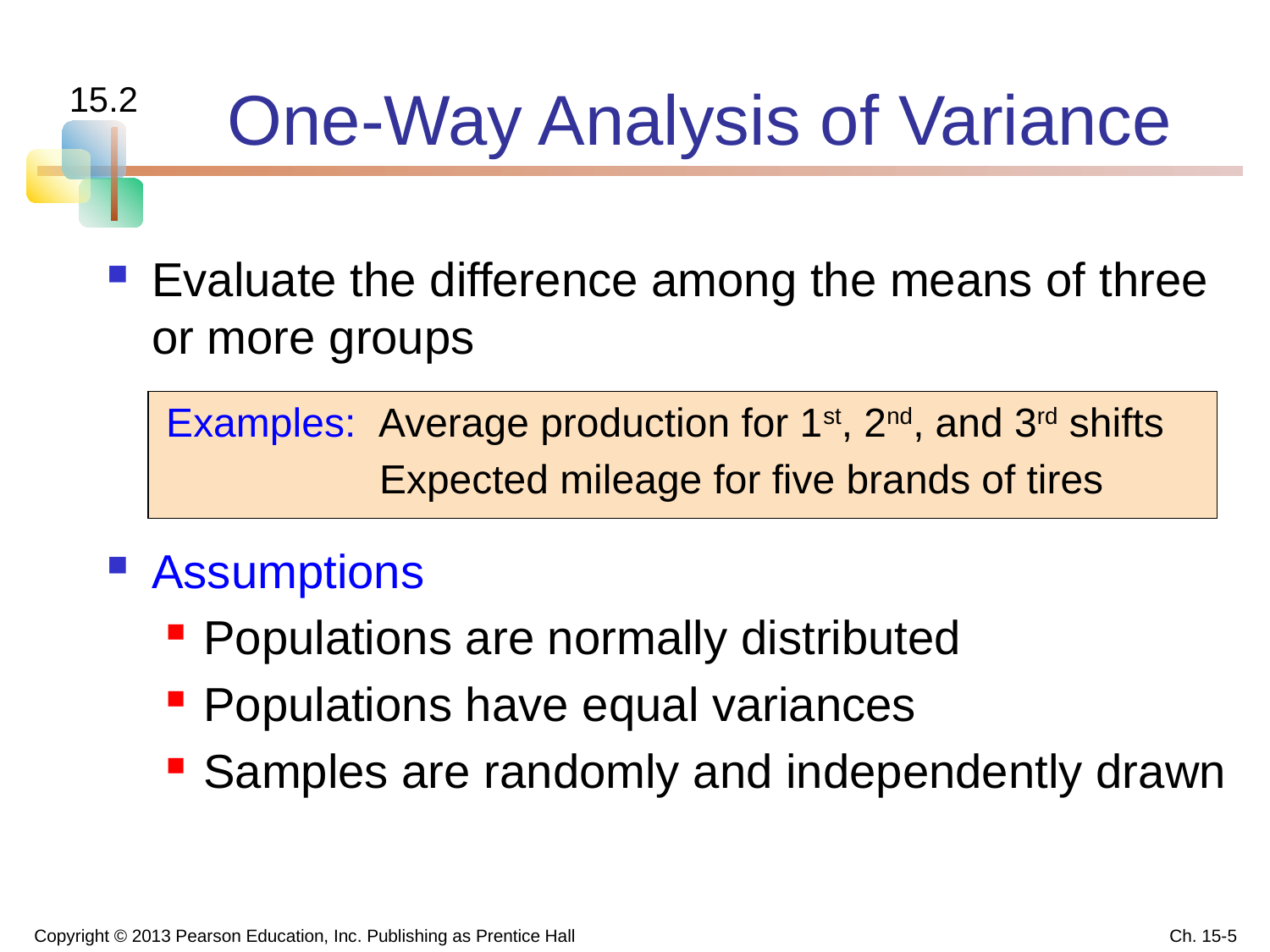

# One-Way Analysis of Variance
15.2
Evaluate the difference among the means of three or more groups

Examples:  Average production for 1st, 2nd, and 3rd shifts
                   Expected mileage for five brands of tires

Assumptions
Populations are normally distributed
Populations have equal variances
Samples are randomly and independently drawn

Copyright © 2013 Pearson Education, Inc. Publishing as Prentice Hall
Ch. 15-5